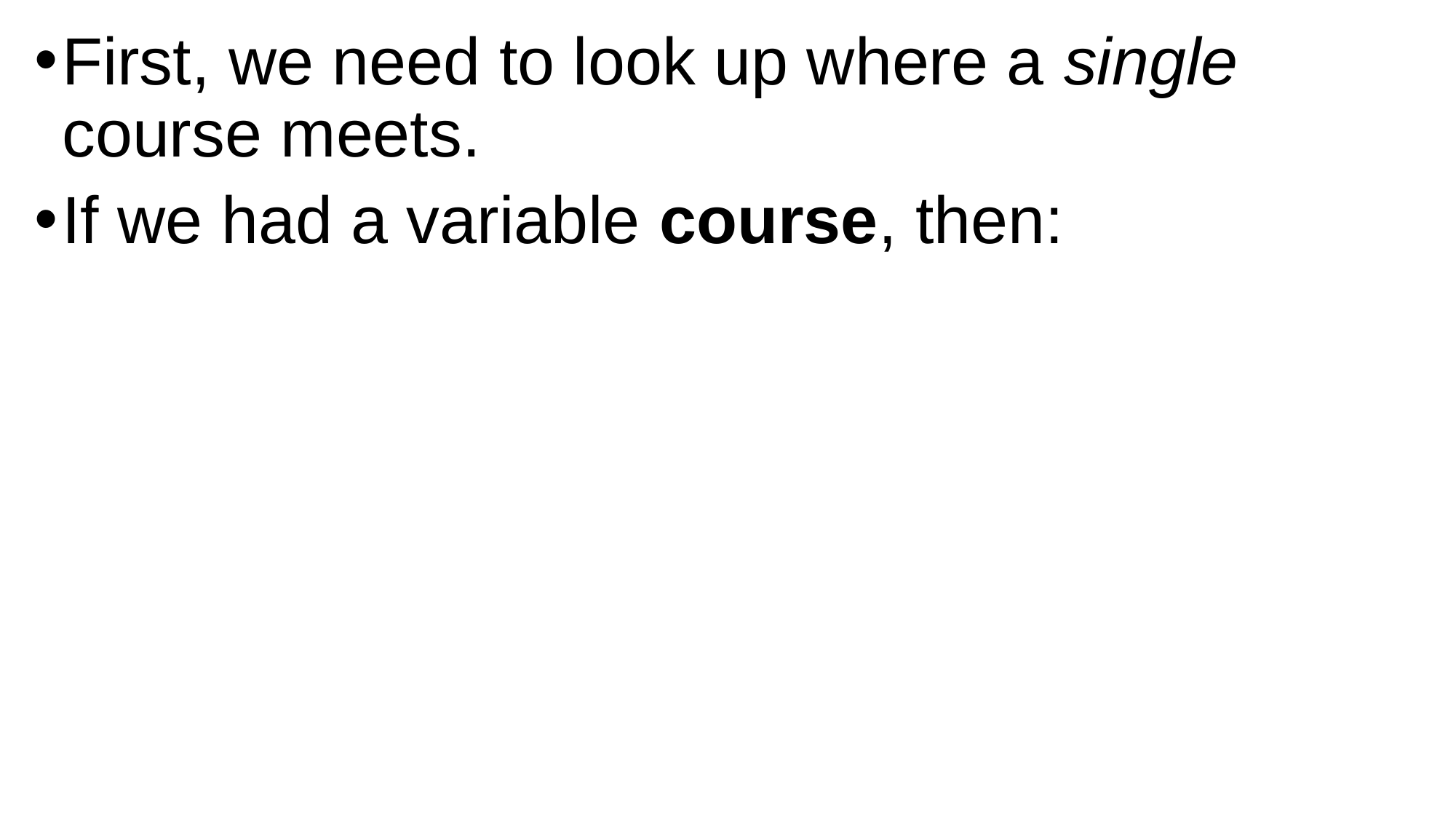

First, we need to look up where a single course meets.
If we had a variable course, then: